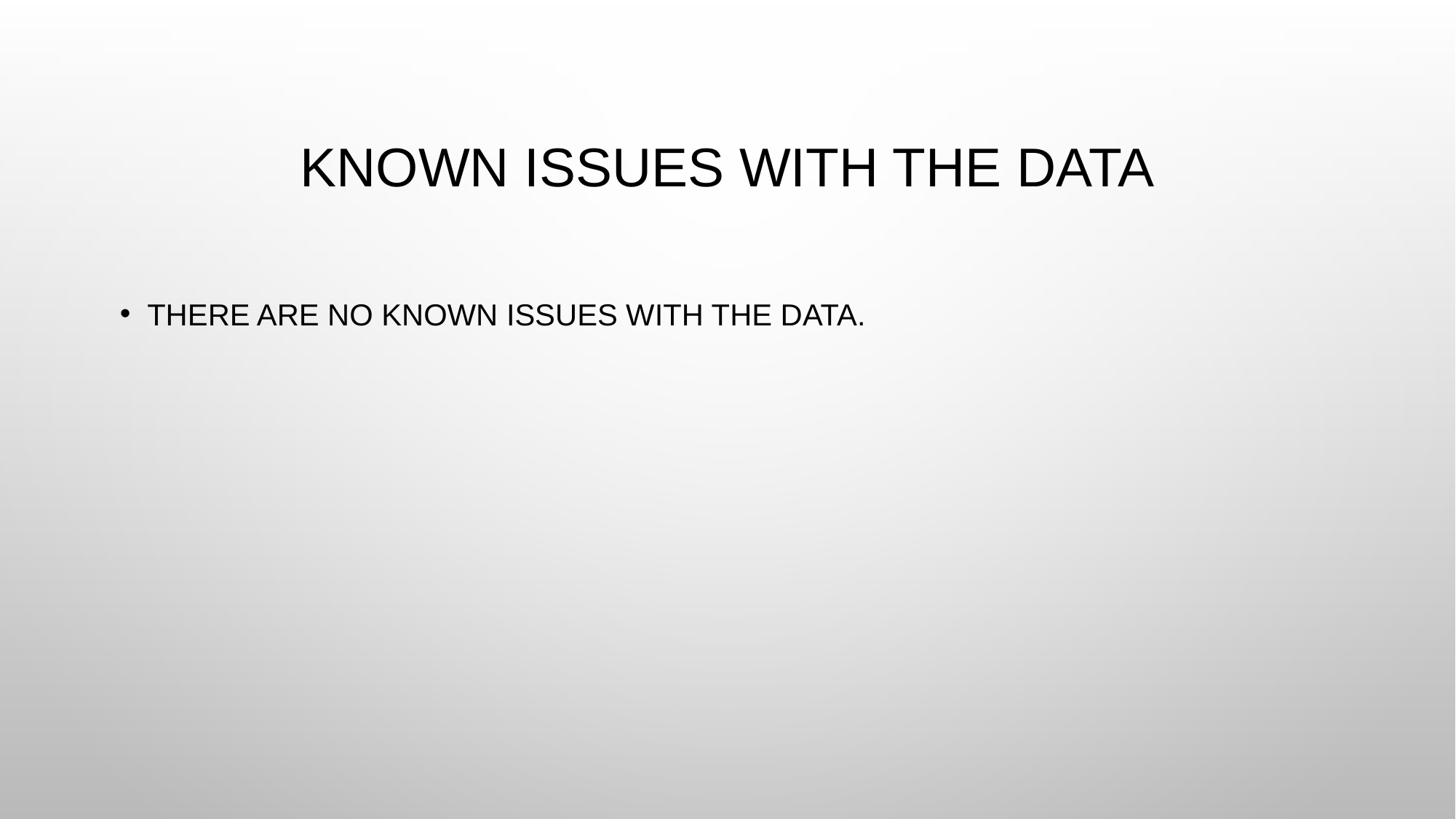

# Known Issues with the Data
There are no known issues with the data.